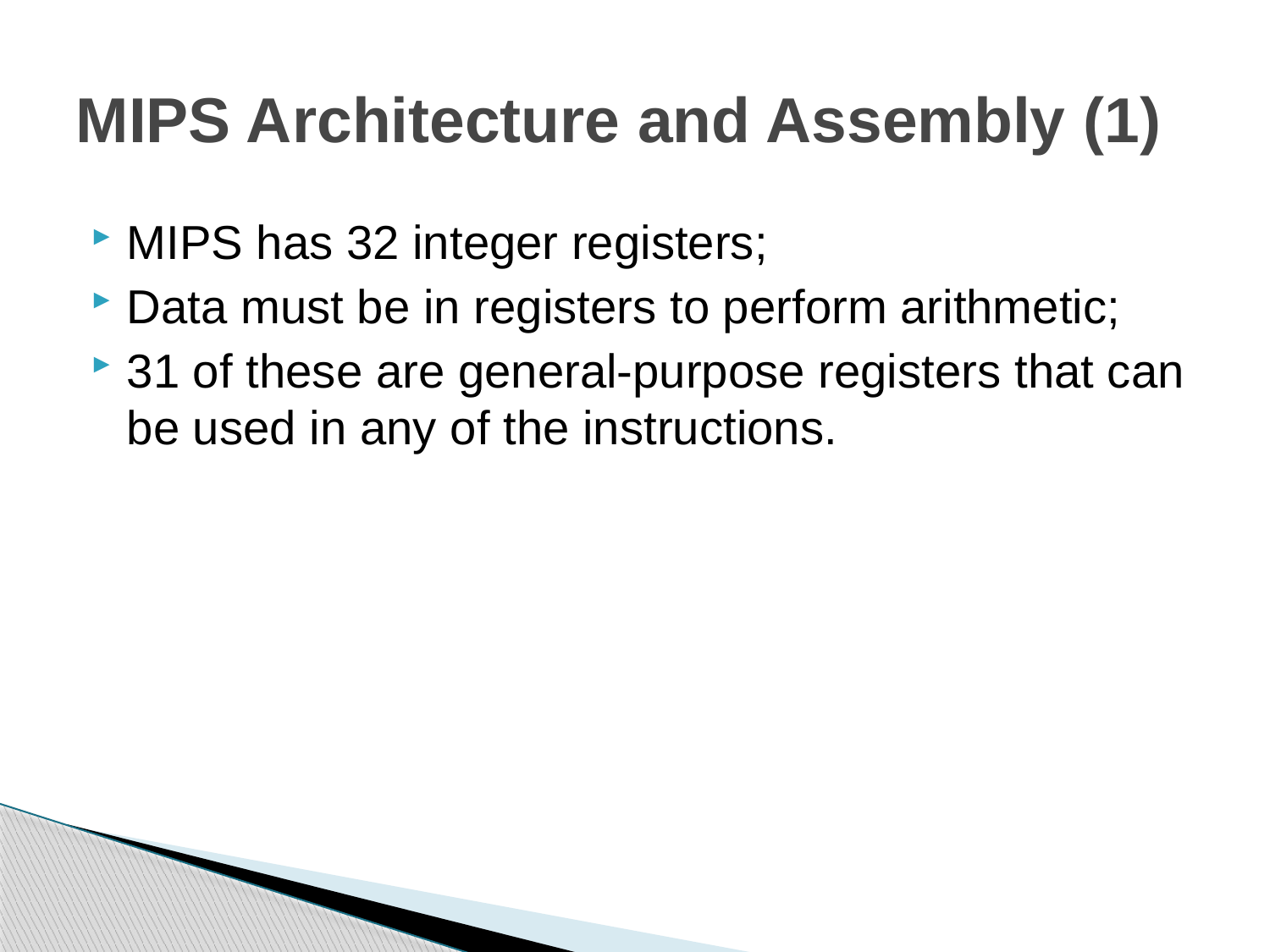

# MIPS Architecture and Assembly (1)
MIPS has 32 integer registers;
Data must be in registers to perform arithmetic;
31 of these are general-purpose registers that can be used in any of the instructions.